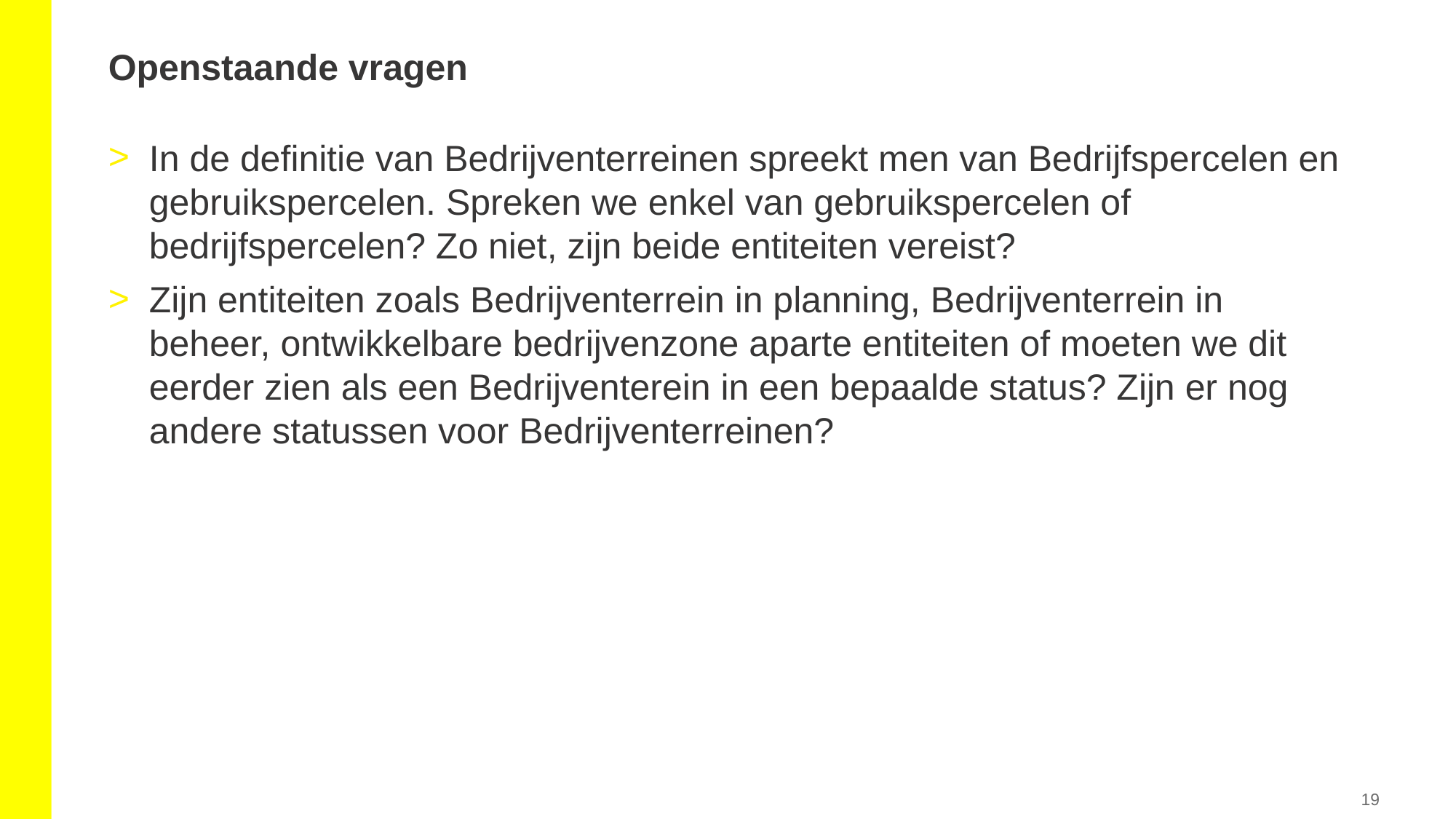

# Openstaande vragen
In de definitie van Bedrijventerreinen spreekt men van Bedrijfspercelen en gebruikspercelen. Spreken we enkel van gebruikspercelen of bedrijfspercelen? Zo niet, zijn beide entiteiten vereist?
Zijn entiteiten zoals Bedrijventerrein in planning, Bedrijventerrein in beheer, ontwikkelbare bedrijvenzone aparte entiteiten of moeten we dit eerder zien als een Bedrijventerein in een bepaalde status? Zijn er nog andere statussen voor Bedrijventerreinen?

19